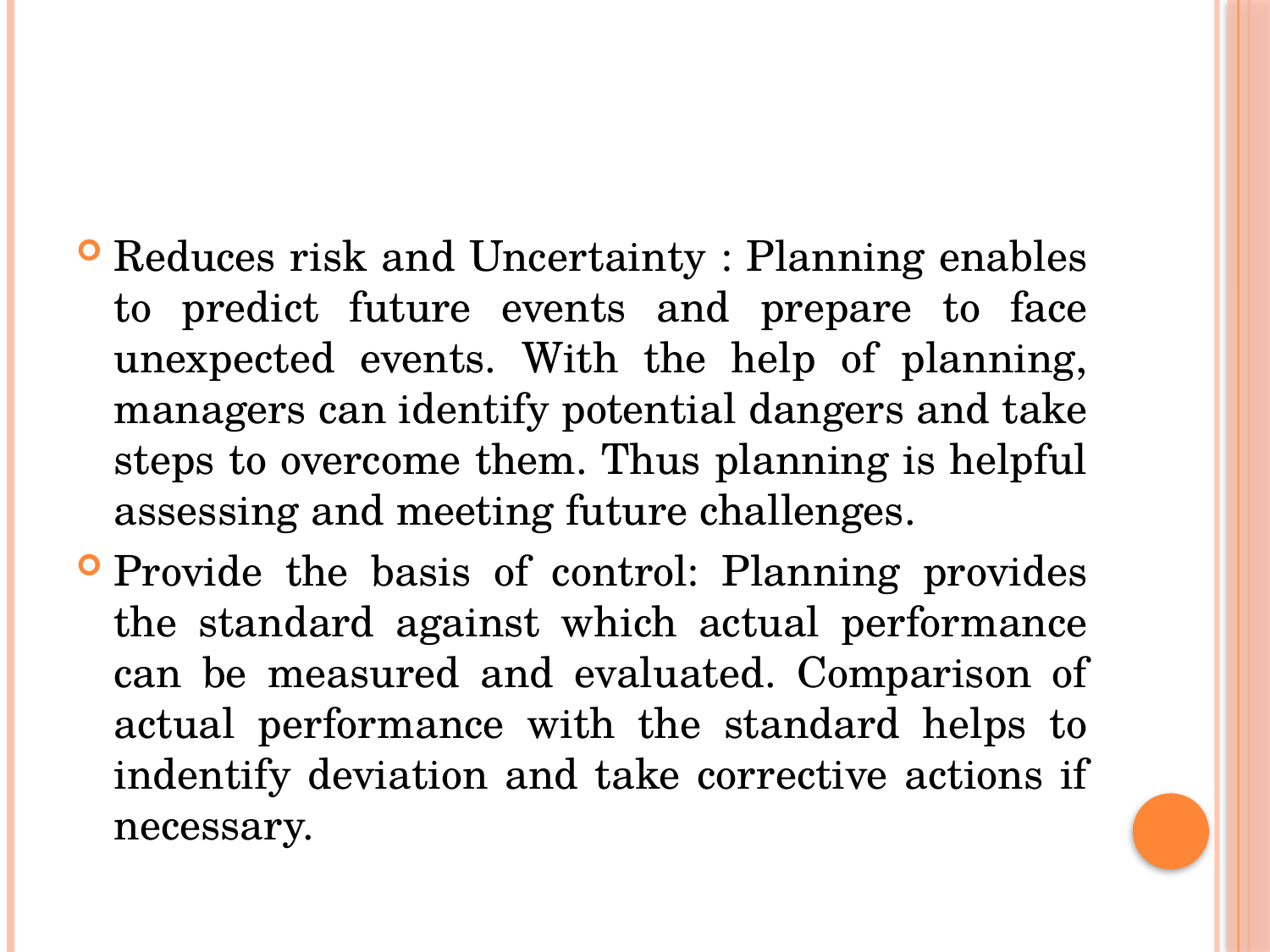

#
Reduces risk and Uncertainty : Planning enables to predict future events and prepare to face unexpected events. With the help of planning, managers can identify potential dangers and take steps to overcome them. Thus planning is helpful assessing and meeting future challenges.
Provide the basis of control: Planning provides the standard against which actual performance can be measured and evaluated. Comparison of actual performance with the standard helps to indentify deviation and take corrective actions if necessary.